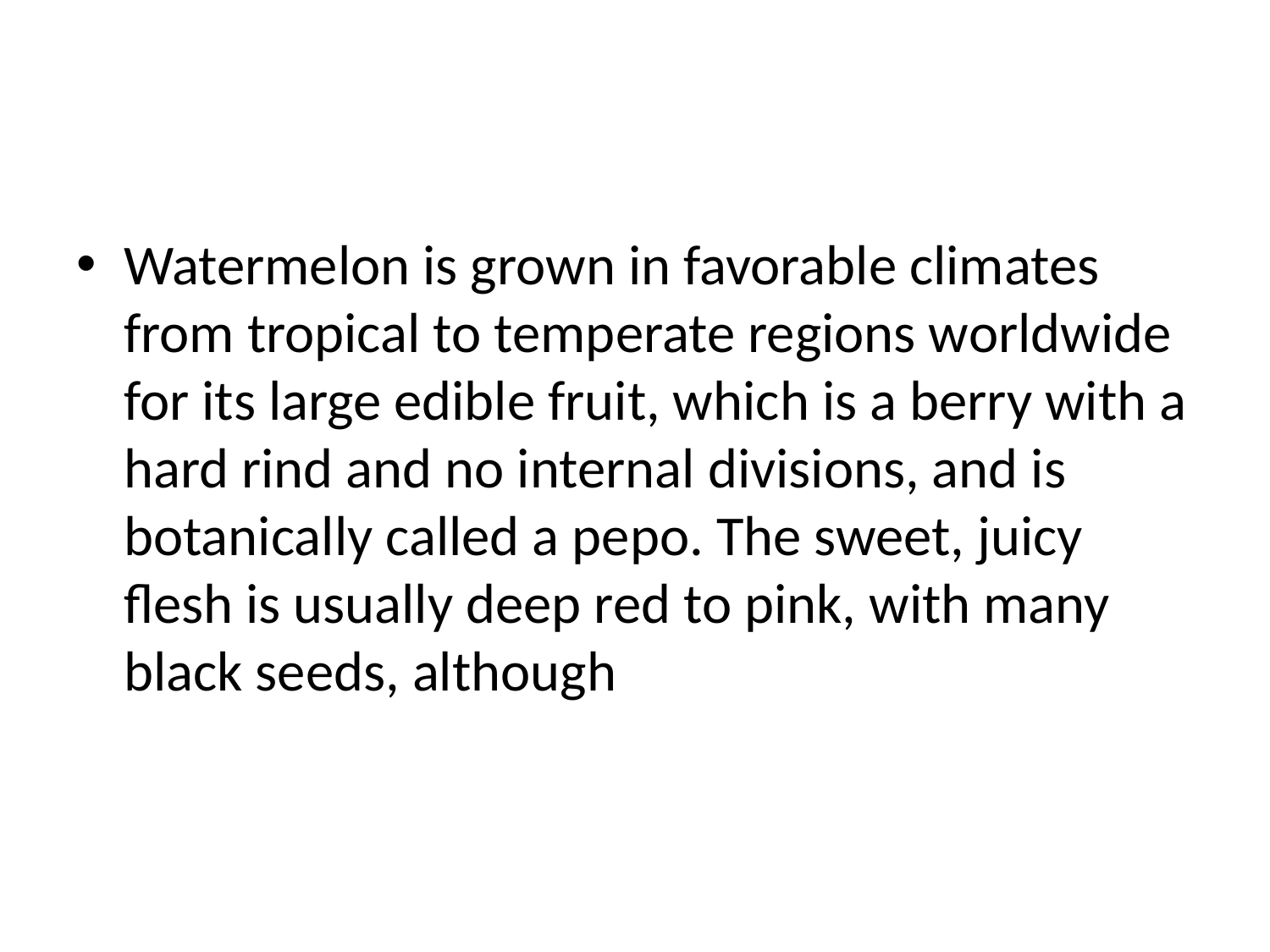

#
Watermelon is grown in favorable climates from tropical to temperate regions worldwide for its large edible fruit, which is a berry with a hard rind and no internal divisions, and is botanically called a pepo. The sweet, juicy flesh is usually deep red to pink, with many black seeds, although